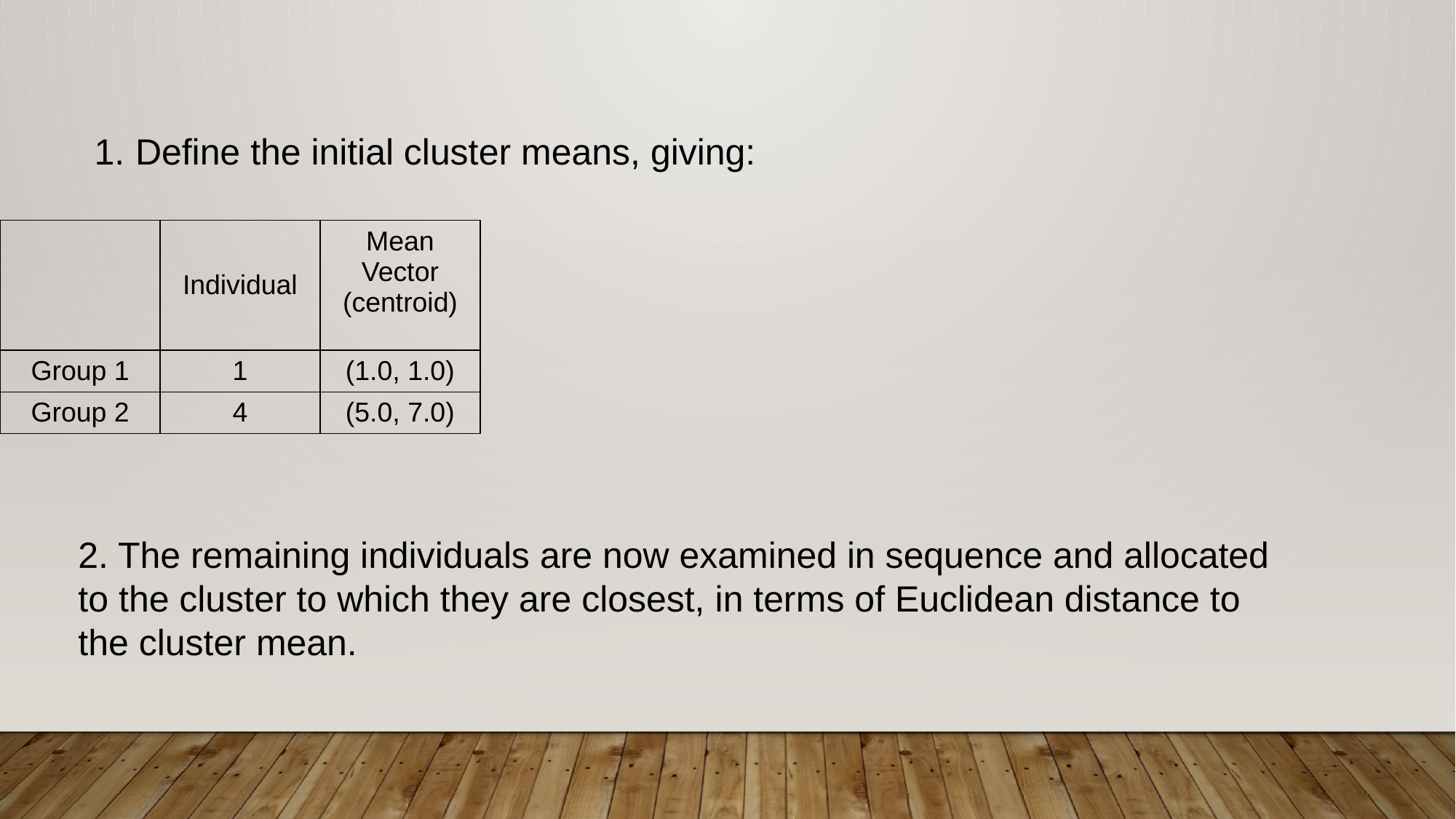

Define the initial cluster means, giving:
|  | Individual | Mean Vector (centroid) |
| --- | --- | --- |
| Group 1 | 1 | (1.0, 1.0) |
| Group 2 | 4 | (5.0, 7.0) |
2. The remaining individuals are now examined in sequence and allocated to the cluster to which they are closest, in terms of Euclidean distance to the cluster mean.